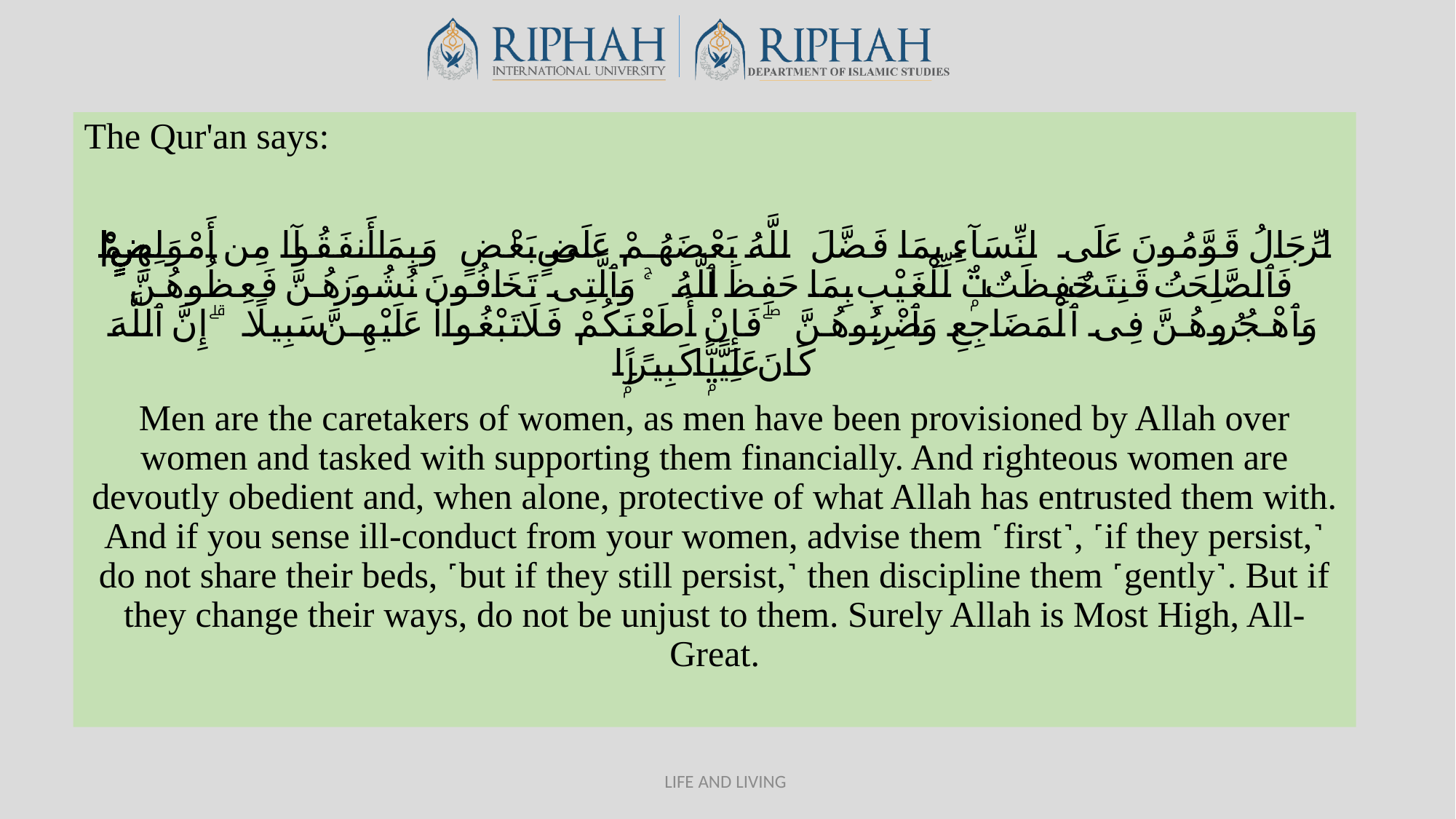

The Qur'an says: ‏

ٱلرِّجَالُ قَوَّمُونَ عَلَى ٱلنِّسَآءِ بِمَا فَضَّلَ ٱللَّهُ بَعْضَهُمْ عَلَىٰ بَعْضٍۢ وَبِمَآ أَنفَقُوا۟ مِنْ أَمْوَلِهِمْ ۚ فَٱلصَّلِحَتُ قَنِتَتٌ حَفِظَتٌۭ لِّلْغَيْبِ بِمَا حَفِظَ ٱللَّهُ ۚ وَٱلَّتِى تَخَافُونَ نُشُوزَهُنَّ فَعِظُوهُنَّ وَٱهْجُرُوهُنَّ فِى ٱلْمَضَاجِعِ وَٱضْرِبُوهُنَّ ۖ فَإِنْ أَطَعْنَكُمْ فَلَا تَبْغُوا۟ عَلَيْهِنَّ سَبِيلًا ۗ إِنَّ ٱللَّهَ كَانَ عَلِيًّۭا كَبِيرًۭا
Men are the caretakers of women, as men have been provisioned by Allah over women and tasked with supporting them financially. And righteous women are devoutly obedient and, when alone, protective of what Allah has entrusted them with. And if you sense ill-conduct from your women, advise them ˹first˺, ˹if they persist,˺ do not share their beds, ˹but if they still persist,˺ then discipline them ˹gently˺. But if they change their ways, do not be unjust to them. Surely Allah is Most High, All-Great.
LIFE AND LIVING